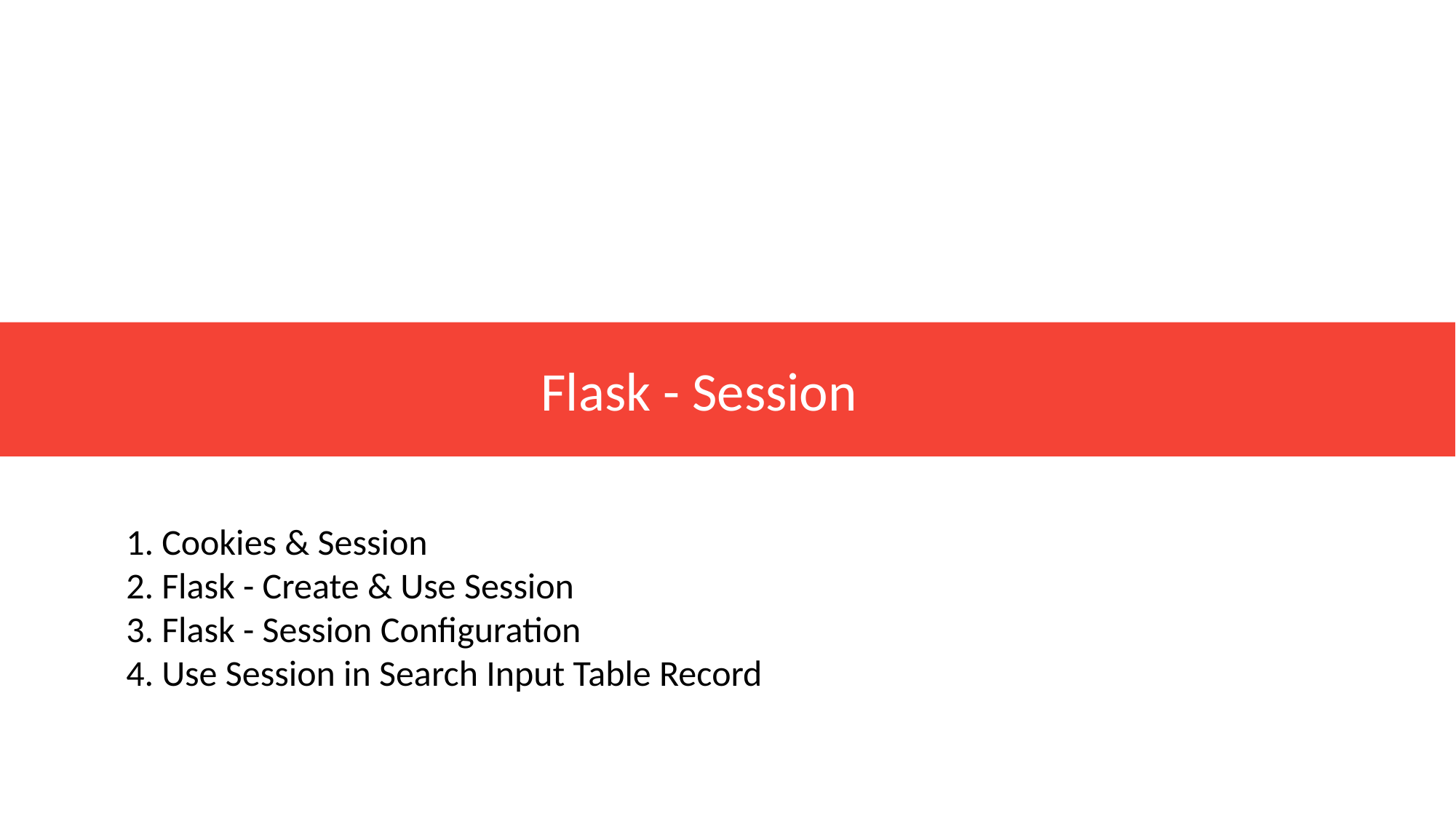

Flask - Session
1. Cookies & Session
2. Flask - Create & Use Session
3. Flask - Session Configuration
4. Use Session in Search Input Table Record